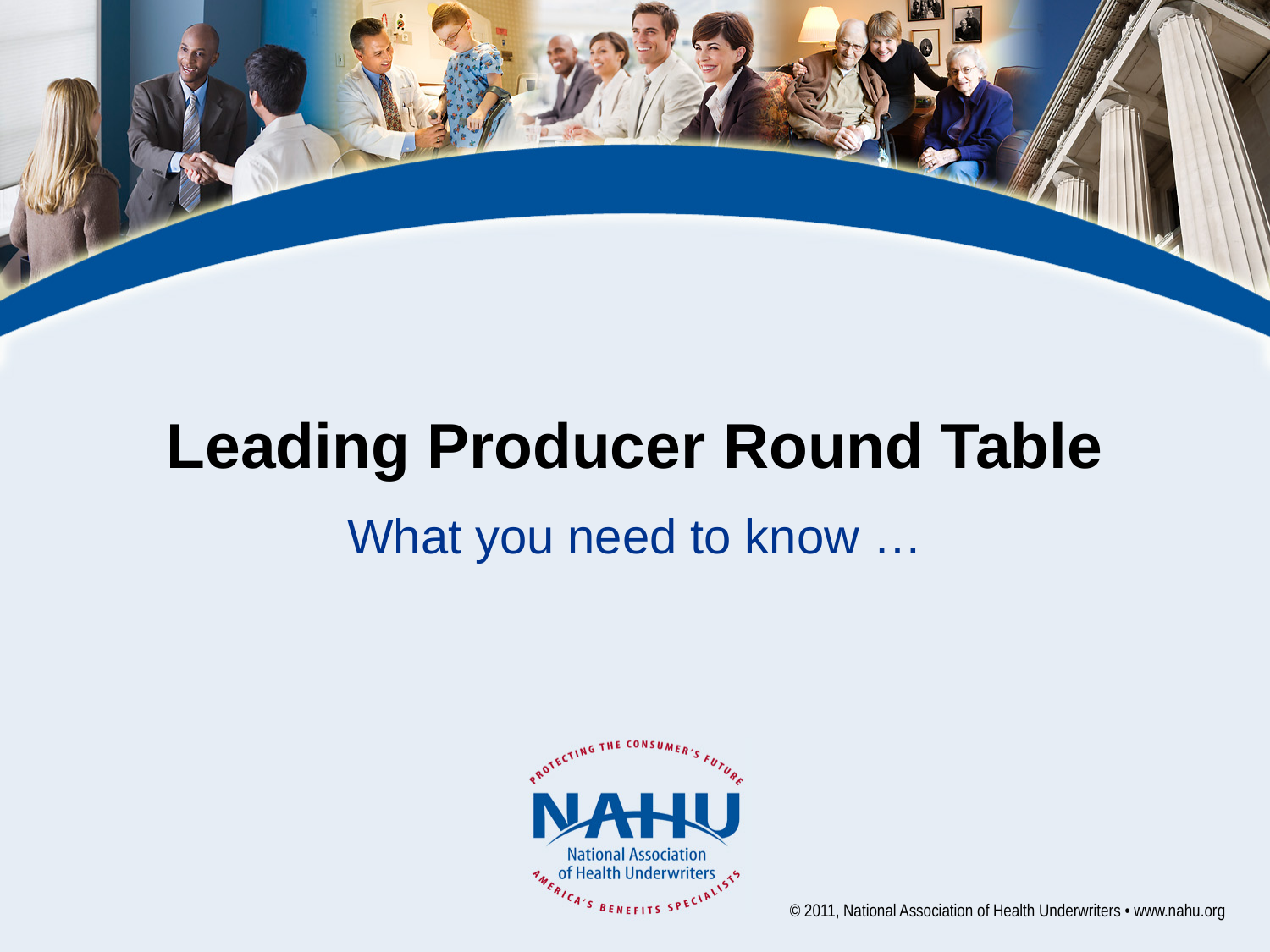

# Leading Producer Round Table
What you need to know …
© 2011, National Association of Health Underwriters • www.nahu.org